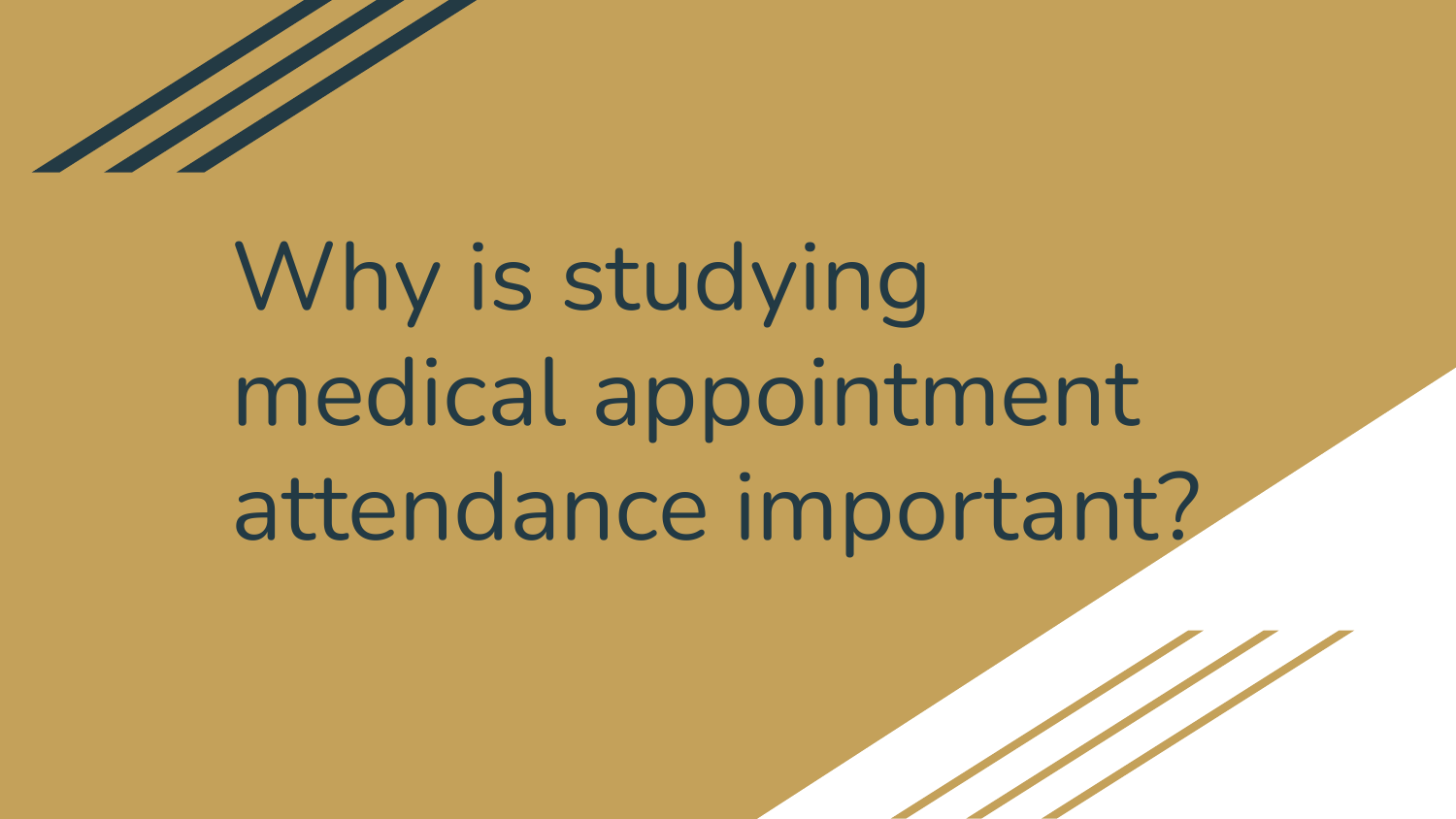

# Why is studying medical appointment attendance important?